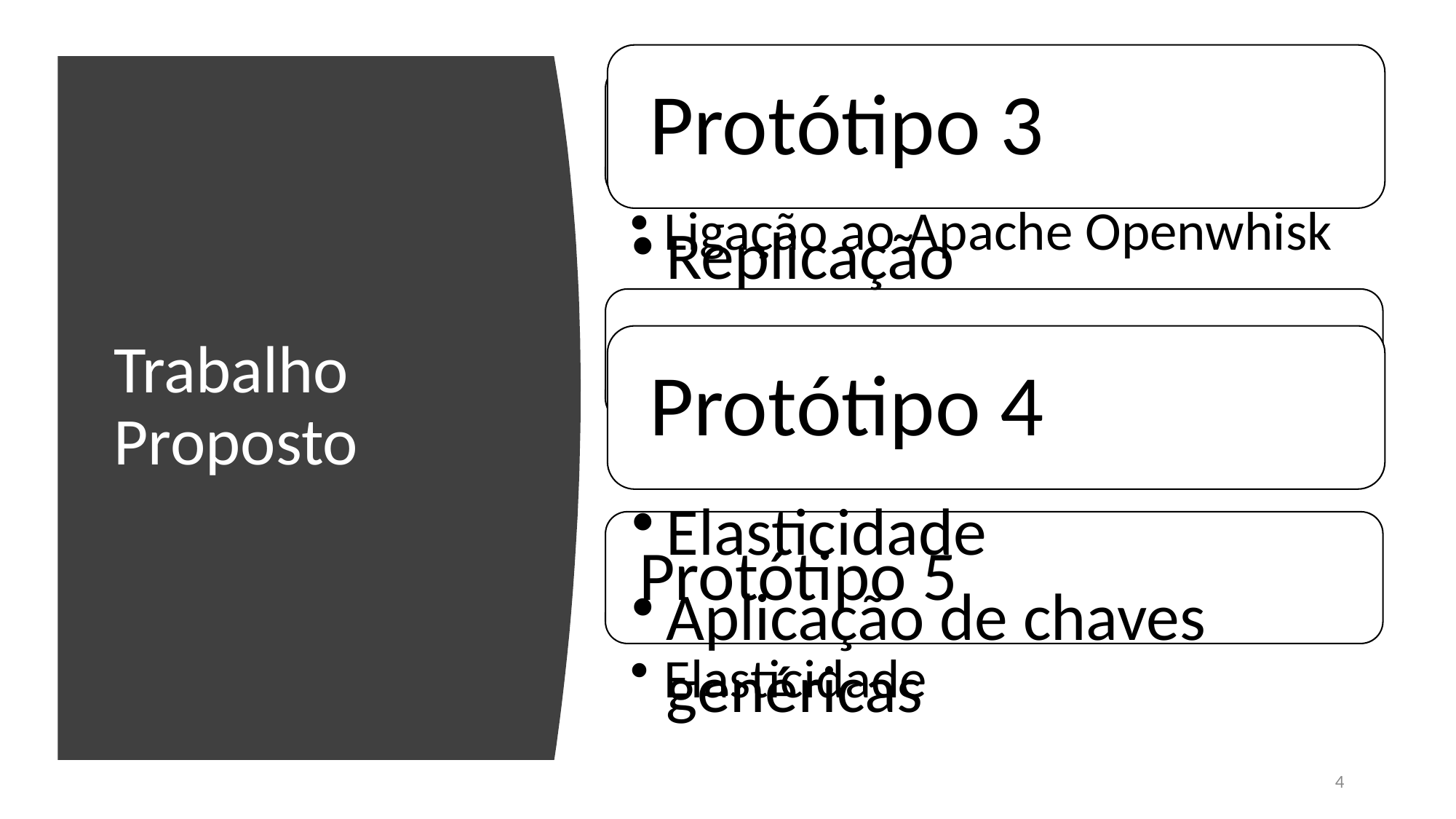

Protótipo 3
Replicação
Protótipo 4
Elasticidade
Aplicação de chaves genéricas
Protótipo 3
Ligação ao Apache Openwhisk
Protótipo 4
Replicação
Protótipo 5
Elasticidade

# Trabalho Proposto
4